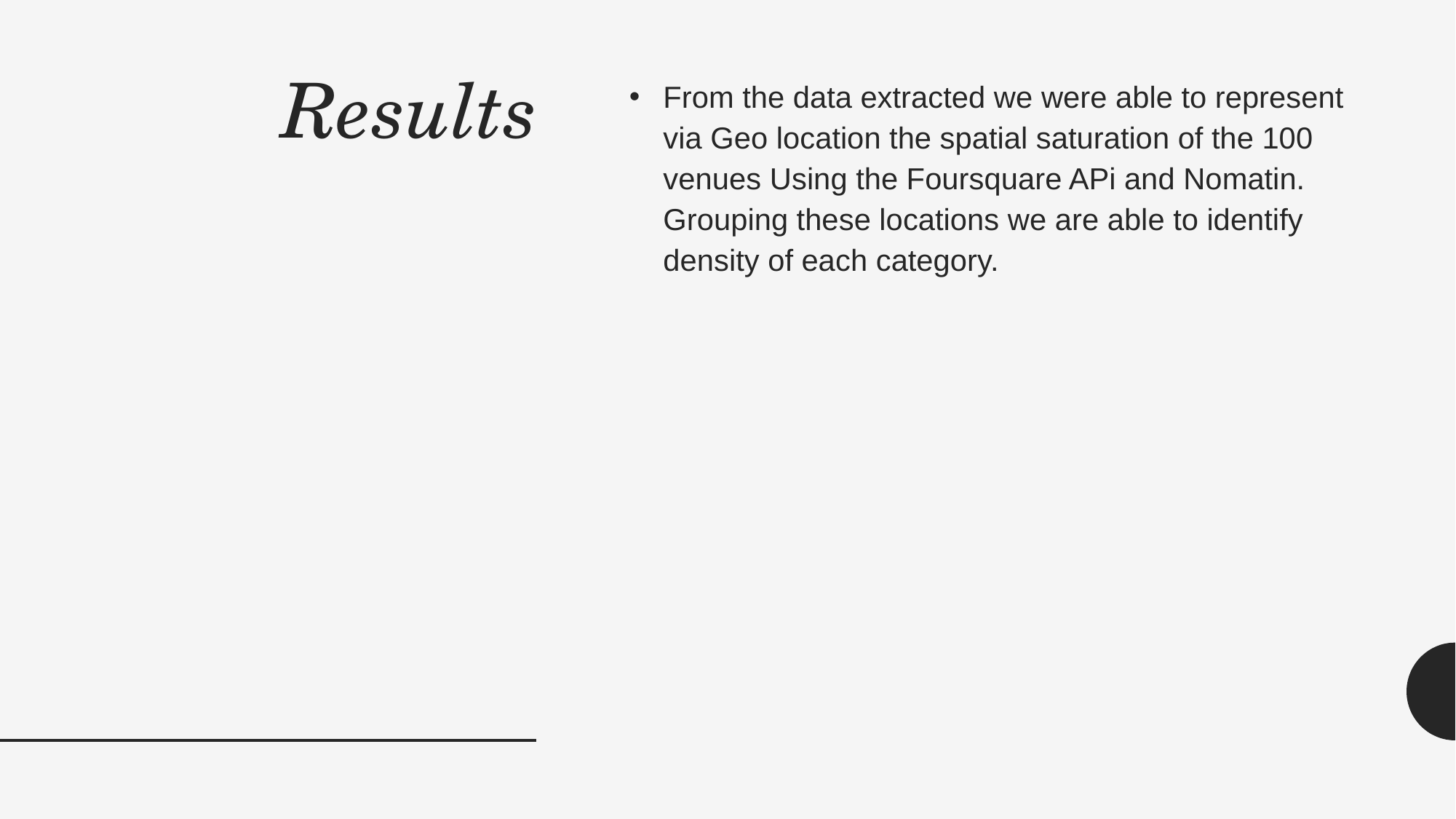

# Results
From the data extracted we were able to represent via Geo location the spatial saturation of the 100 venues Using the Foursquare APi and Nomatin. Grouping these locations we are able to identify density of each category.